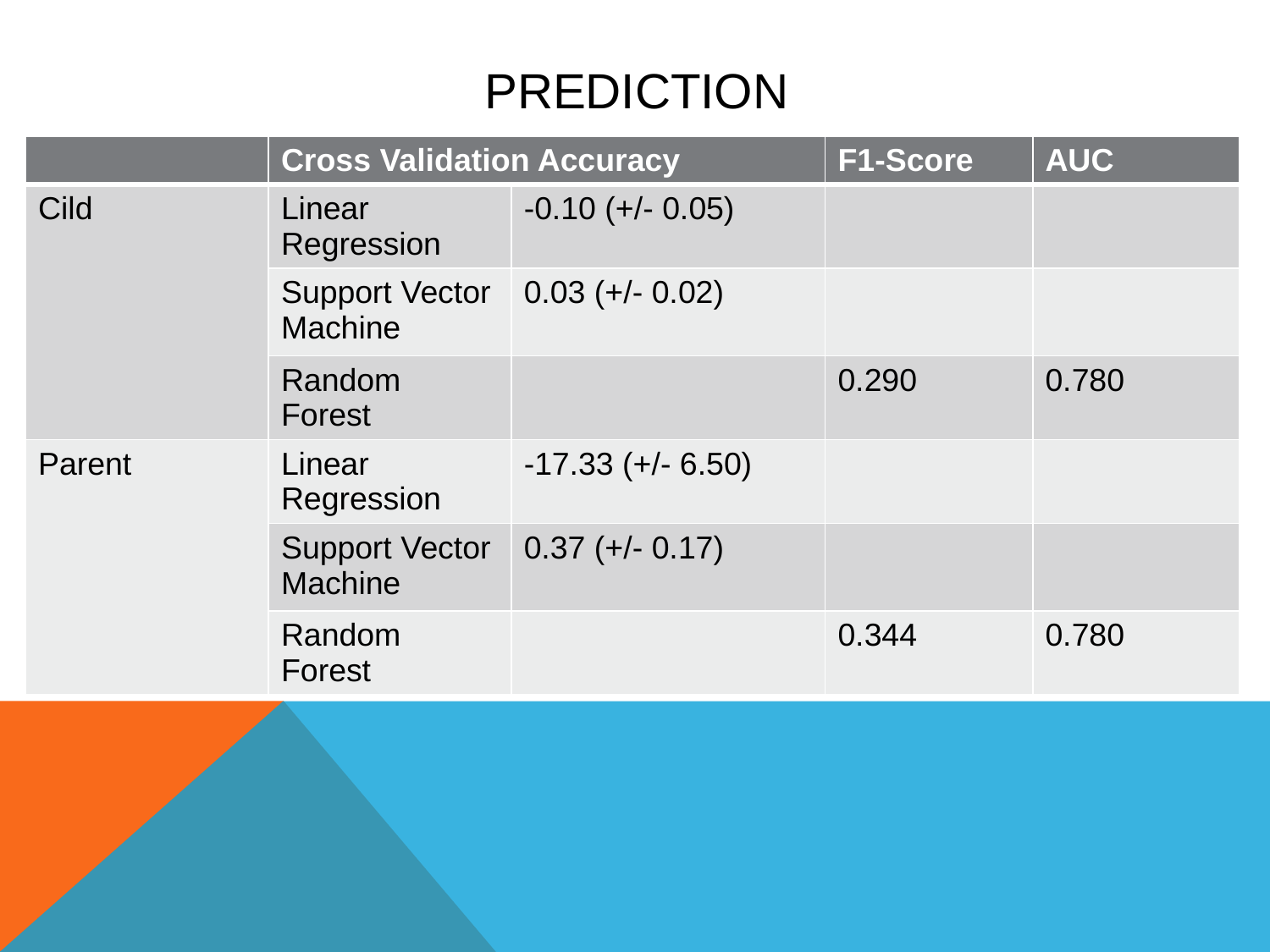

# prediction
|  | Cross Validation Accuracy |  | F1-Score | AUC |
| --- | --- | --- | --- | --- |
| Cild | Linear Regression | -0.10 (+/- 0.05) |  |  |
|  | Support Vector Machine | 0.03 (+/- 0.02) |  |  |
|  | Random Forest |  | 0.290 | 0.780 |
| Parent | Linear Regression | -17.33 (+/- 6.50) |  |  |
|  | Support Vector Machine | 0.37 (+/- 0.17) |  |  |
|  | Random Forest |  | 0.344 | 0.780 |